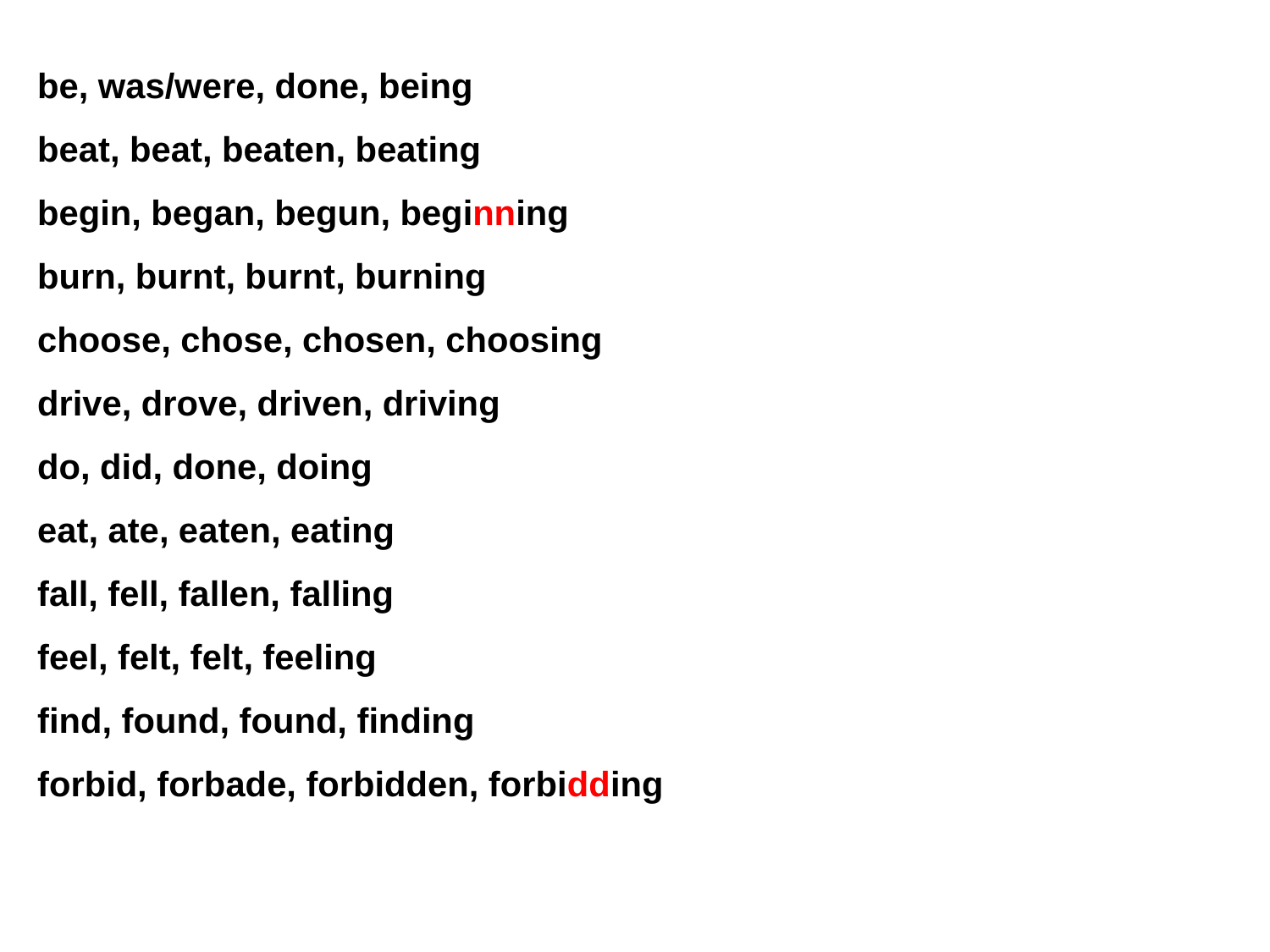

be, was/were, done, being
beat, beat, beaten, beating
begin, began, begun, beginning
burn, burnt, burnt, burning
choose, chose, chosen, choosing
drive, drove, driven, driving
do, did, done, doing
eat, ate, eaten, eating
fall, fell, fallen, falling
feel, felt, felt, feeling
find, found, found, finding
forbid, forbade, forbidden, forbidding